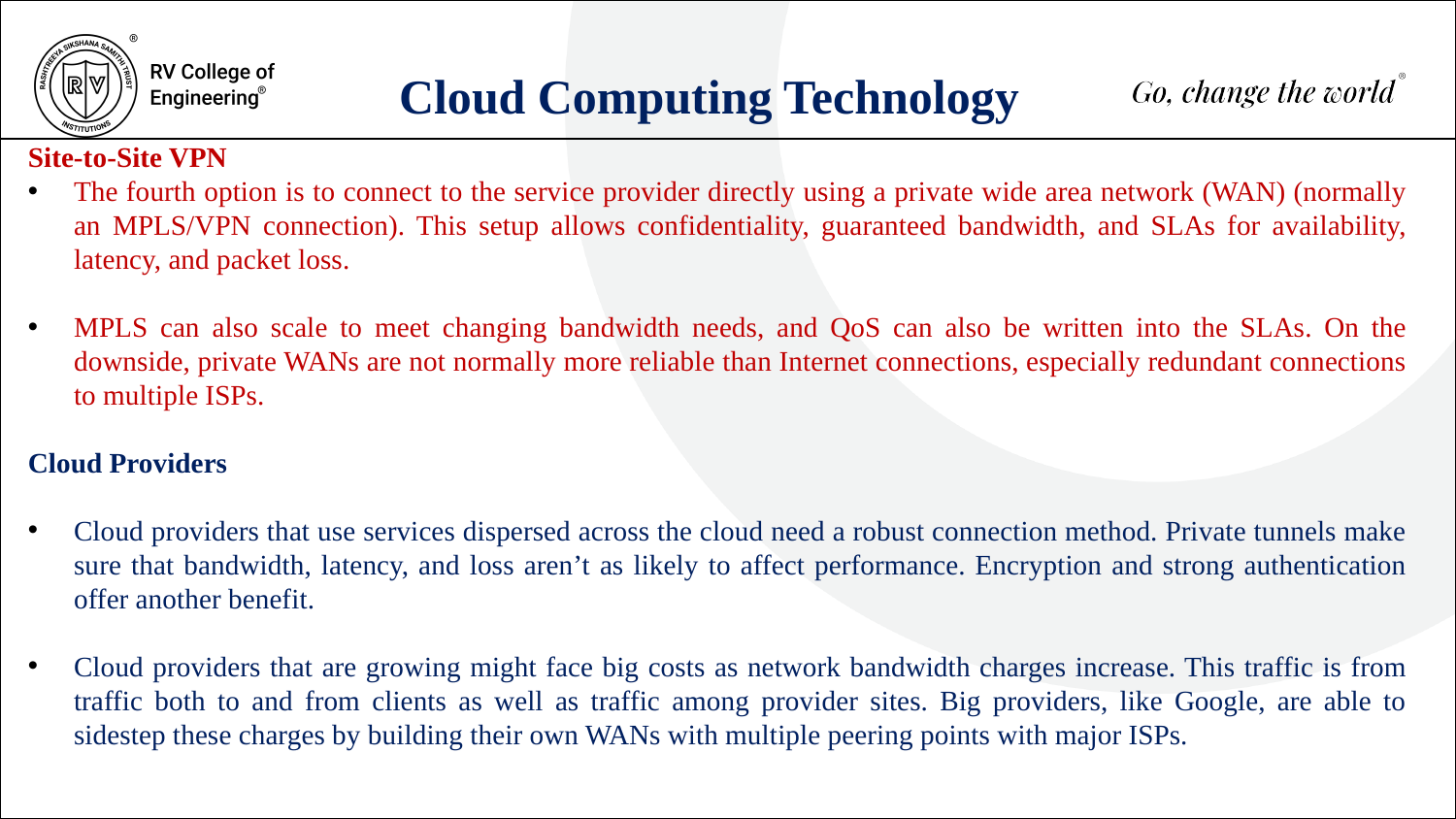

Cloud Computing Technology
Site-to-Site VPN
The fourth option is to connect to the service provider directly using a private wide area network (WAN) (normally an MPLS/VPN connection). This setup allows confidentiality, guaranteed bandwidth, and SLAs for availability, latency, and packet loss.

MPLS can also scale to meet changing bandwidth needs, and QoS can also be written into the SLAs. On the downside, private WANs are not normally more reliable than Internet connections, especially redundant connections to multiple ISPs.

Cloud Providers

Cloud providers that use services dispersed across the cloud need a robust connection method. Private tunnels make sure that bandwidth, latency, and loss aren’t as likely to affect performance. Encryption and strong authentication offer another benefit.

Cloud providers that are growing might face big costs as network bandwidth charges increase. This traffic is from traffic both to and from clients as well as traffic among provider sites. Big providers, like Google, are able to sidestep these charges by building their own WANs with multiple peering points with major ISPs.